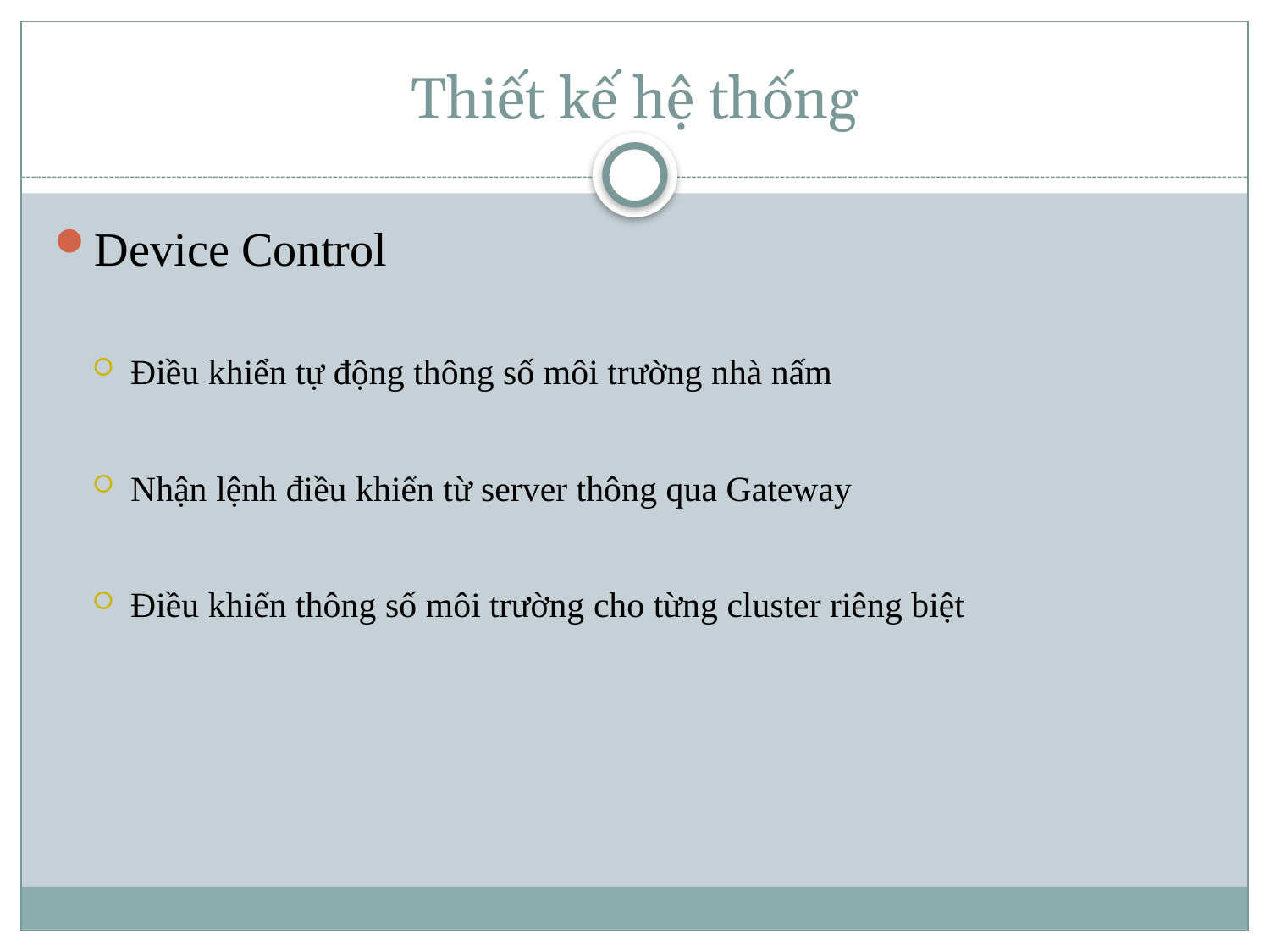

# Thiết kế hệ thống
Device Control

Điều khiển tự động thông số môi trường nhà nấm

Nhận lệnh điều khiển từ server thông qua Gateway

Điều khiển thông số môi trường cho từng cluster riêng biệt